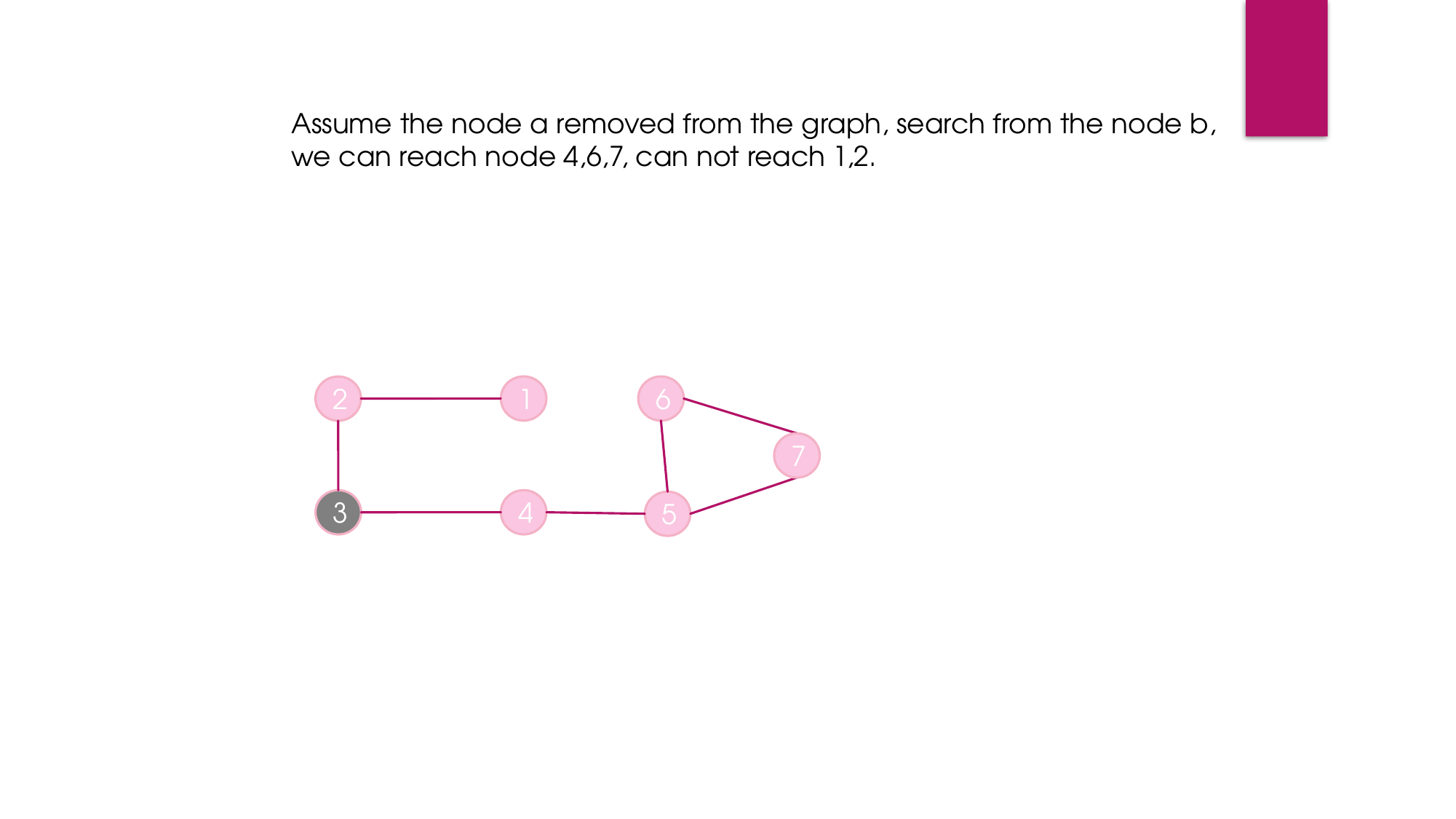

Assume the node a removed from the graph, search from the node b,
we can reach node 4,6,7, can not reach 1,2.
1
6
2
7
4
3
5